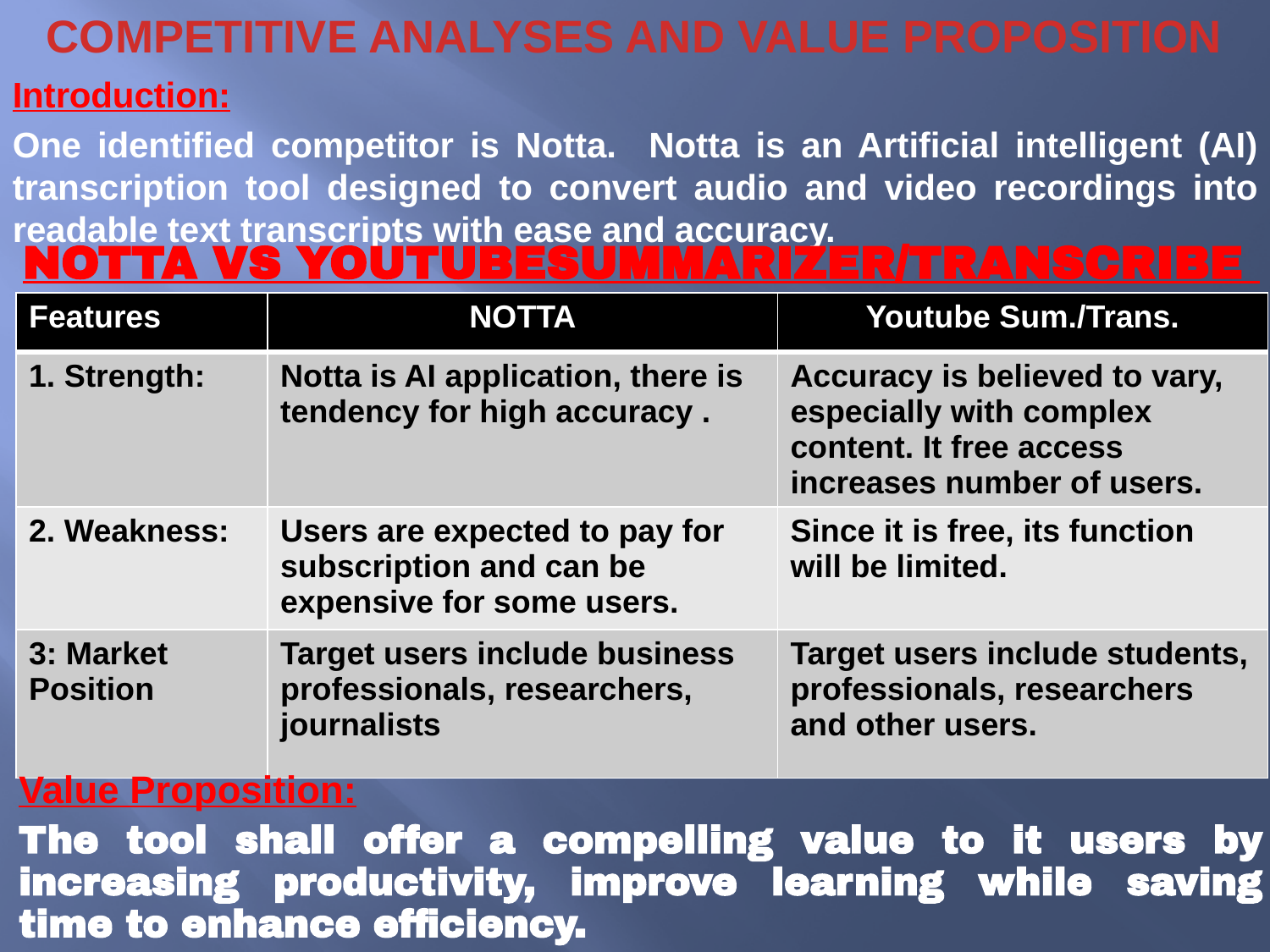

# COMPETITIVE ANALYSES AND VALUE PROPOSITION
Introduction:
One identified competitor is Notta.  Notta is an Artificial intelligent (AI) transcription tool designed to convert audio and video recordings into readable text transcripts with ease and accuracy.

NOTTA VS YOUTUBESUMMARIZER/TRANSCRIBE

| Features | NOTTA | Youtube Sum./Trans. |
| --- | --- | --- |
| 1. Strength: | Notta is AI application, there is tendency for high accuracy . | Accuracy is believed to vary, especially with complex content. It free access increases number of users. |
| 2. Weakness: | Users are expected to pay for subscription and can be expensive for some users. | Since it is free, its function will be limited. |
| 3: Market Position | Target users include business professionals, researchers, journalists | Target users include students, professionals, researchers and other users. |
Value Proposition:
The tool shall offer a compelling value to it users by increasing productivity, improve learning while saving time to enhance efficiency.